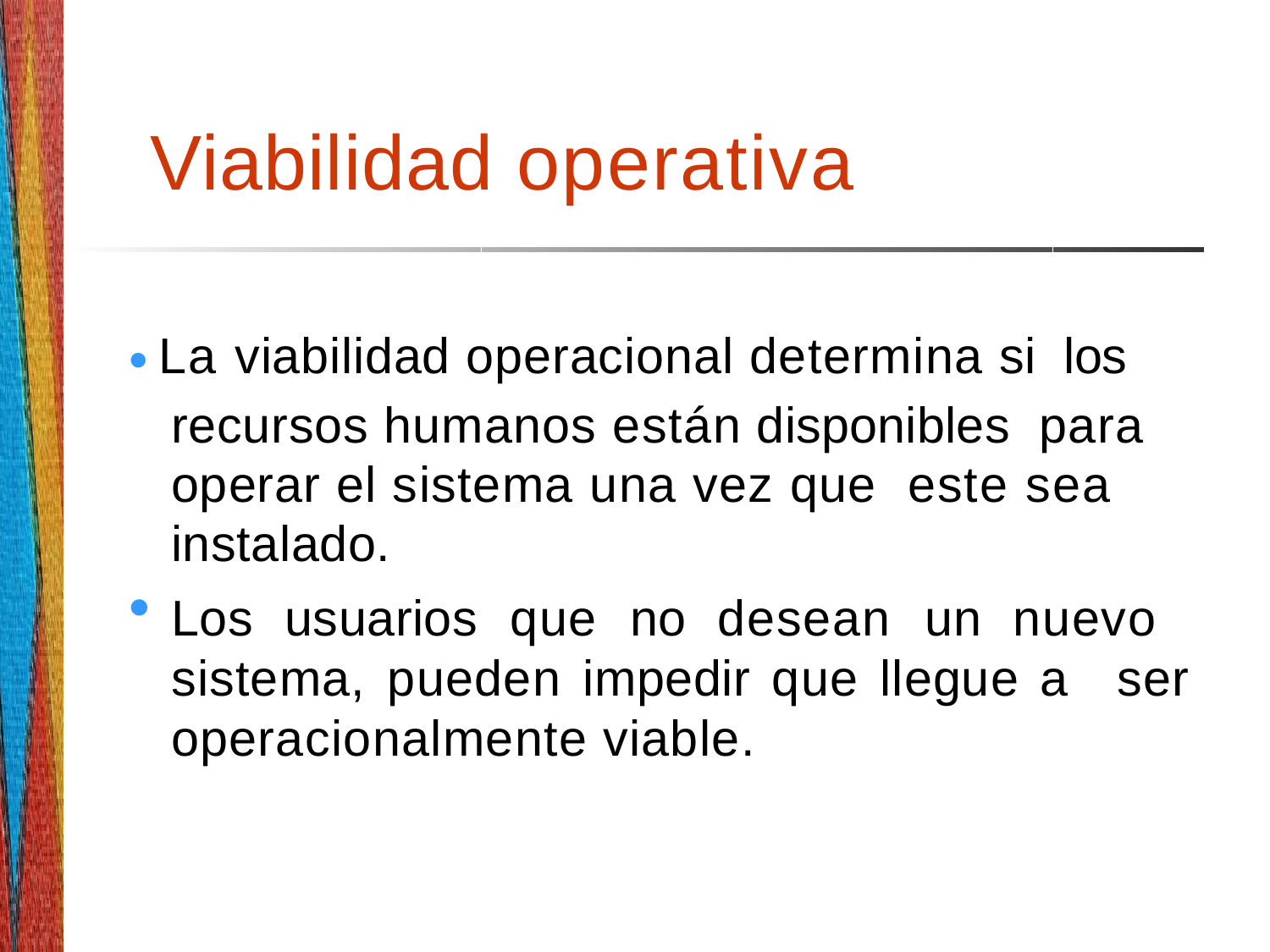

# Viabilidad operativa
• La viabilidad operacional determina si  los recursos humanos están disponibles  para operar el sistema una vez que  este sea instalado.
Los usuarios que no desean un nuevo  sistema, pueden impedir que llegue a  ser operacionalmente viable.